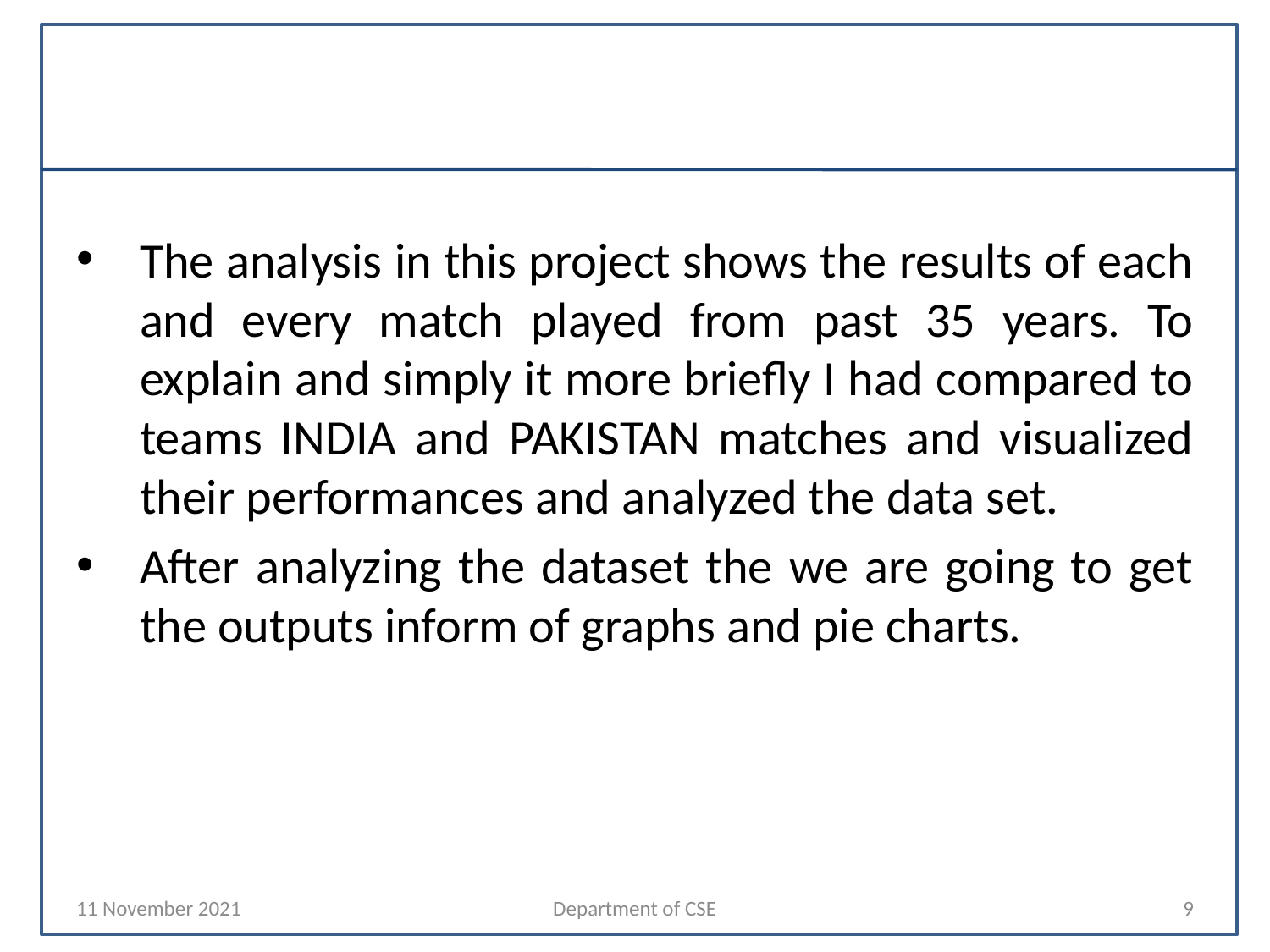

The analysis in this project shows the results of each and every match played from past 35 years. To explain and simply it more briefly I had compared to teams INDIA and PAKISTAN matches and visualized their performances and analyzed the data set.
After analyzing the dataset the we are going to get the outputs inform of graphs and pie charts.

11 November 2021
Department of CSE
9